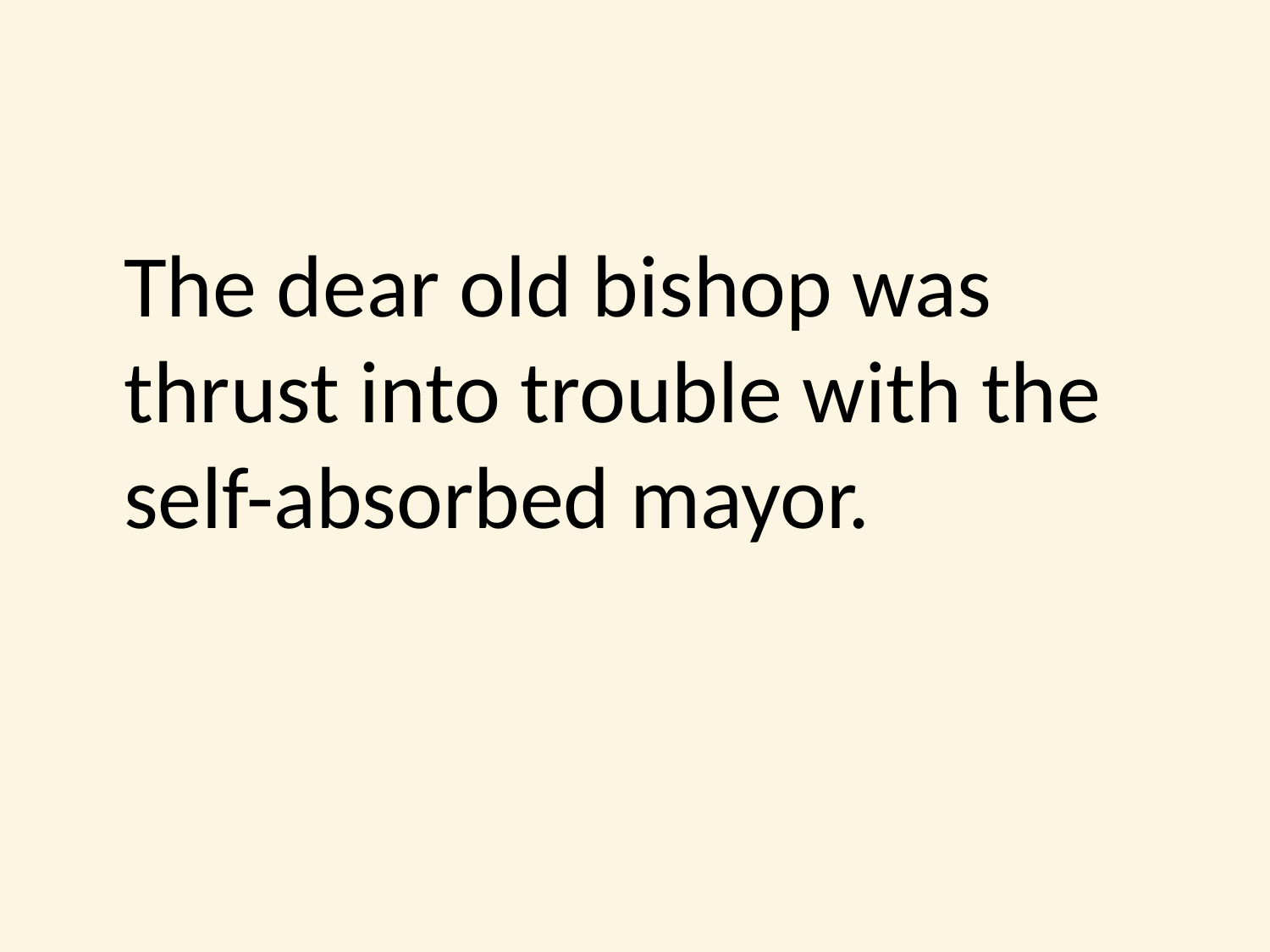

#
	The dear old bishop was thrust into trouble with the self-absorbed mayor.